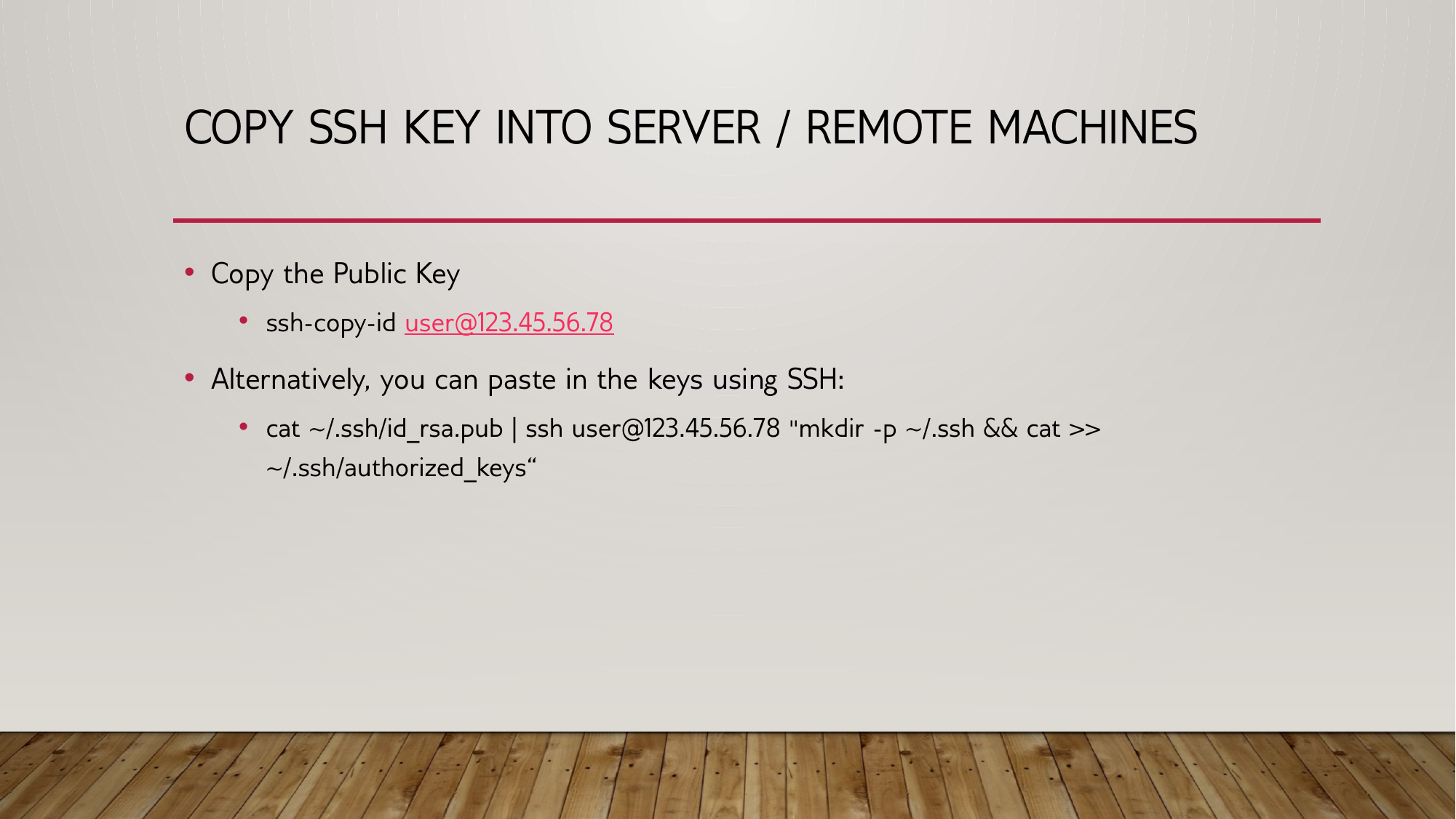

# Copy ssh key into server / remote machines
Copy the Public Key
ssh-copy-id user@123.45.56.78
Alternatively, you can paste in the keys using SSH:
cat ~/.ssh/id_rsa.pub | ssh user@123.45.56.78 "mkdir -p ~/.ssh && cat >>  ~/.ssh/authorized_keys“